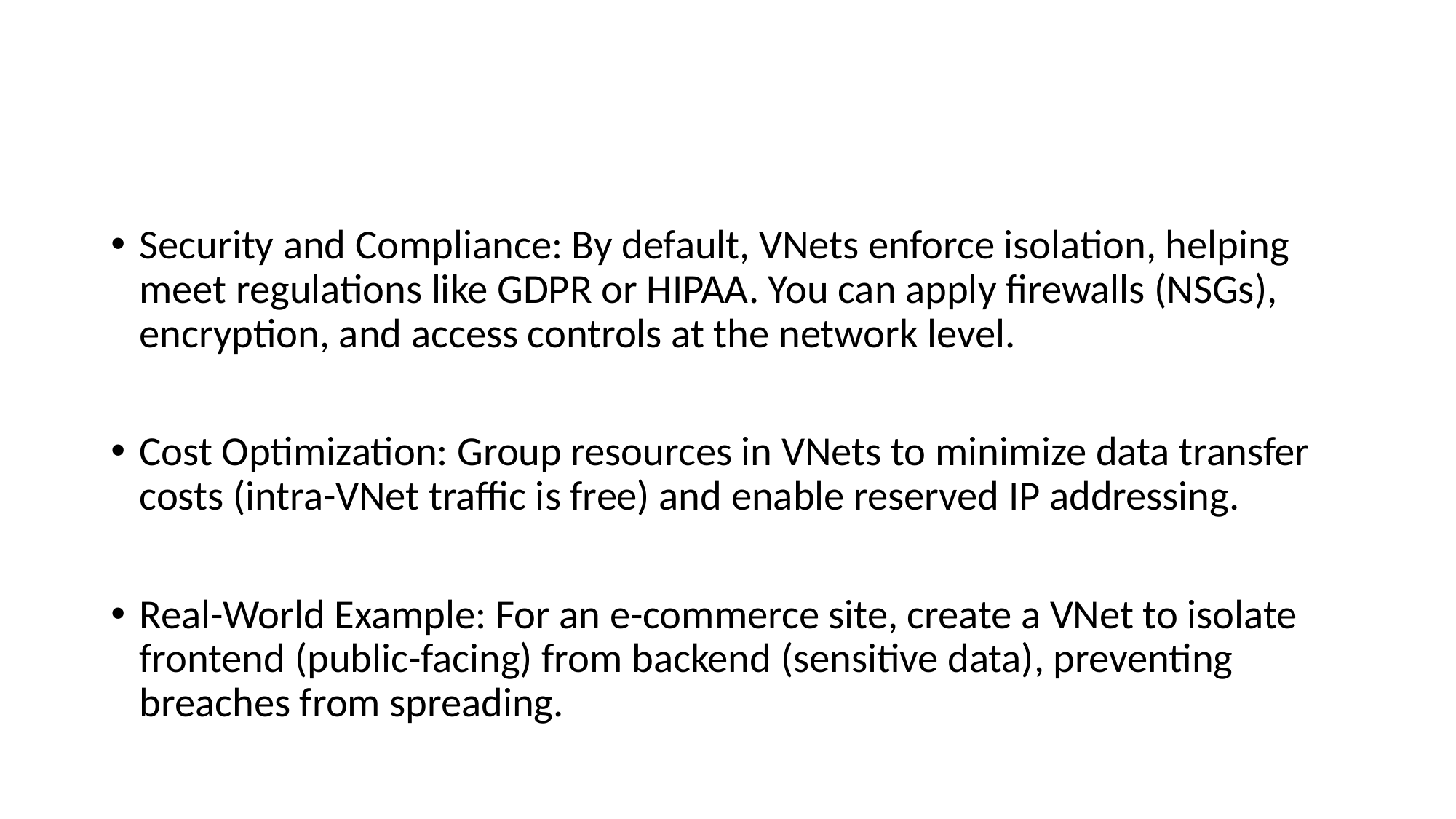

Security and Compliance: By default, VNets enforce isolation, helping meet regulations like GDPR or HIPAA. You can apply firewalls (NSGs), encryption, and access controls at the network level.

Cost Optimization: Group resources in VNets to minimize data transfer costs (intra-VNet traffic is free) and enable reserved IP addressing.

Real-World Example: For an e-commerce site, create a VNet to isolate frontend (public-facing) from backend (sensitive data), preventing breaches from spreading.